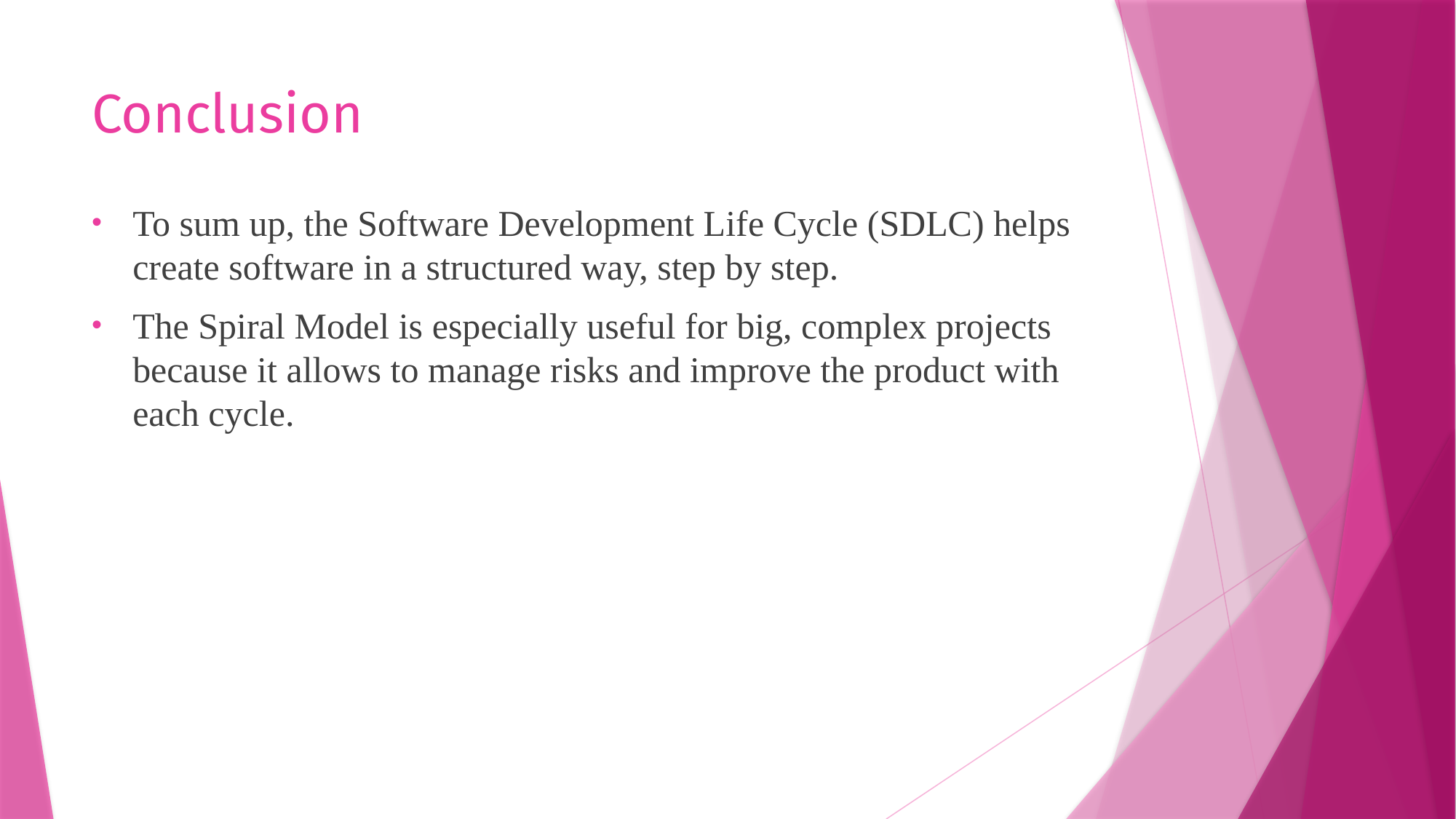

# Conclusion

To sum up, the Software Development Life Cycle (SDLC) helps create software in a structured way, step by step.
The Spiral Model is especially useful for big, complex projects because it allows to manage risks and improve the product with each cycle.